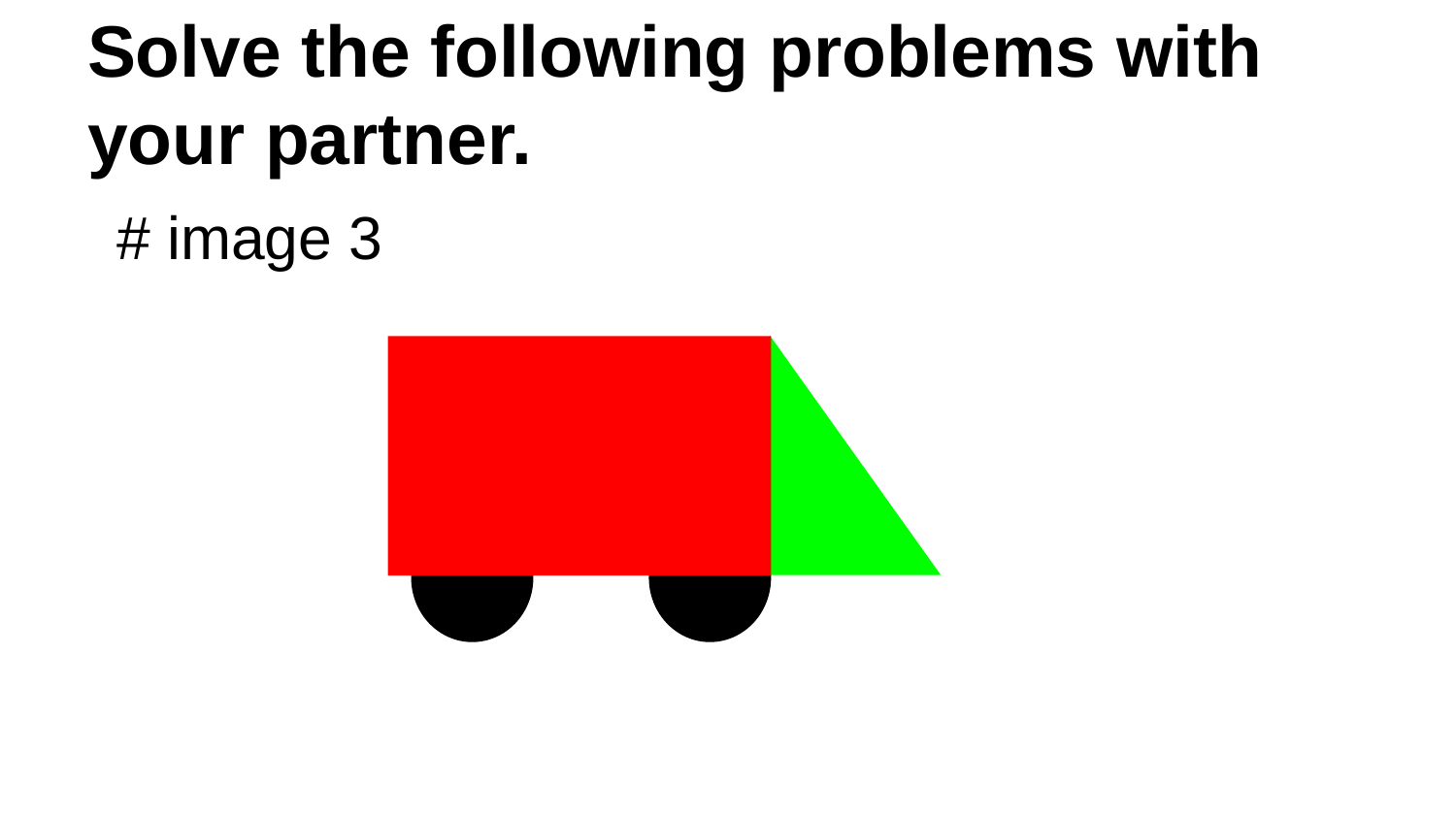

# Solve the following problems with your partner.
# image 3